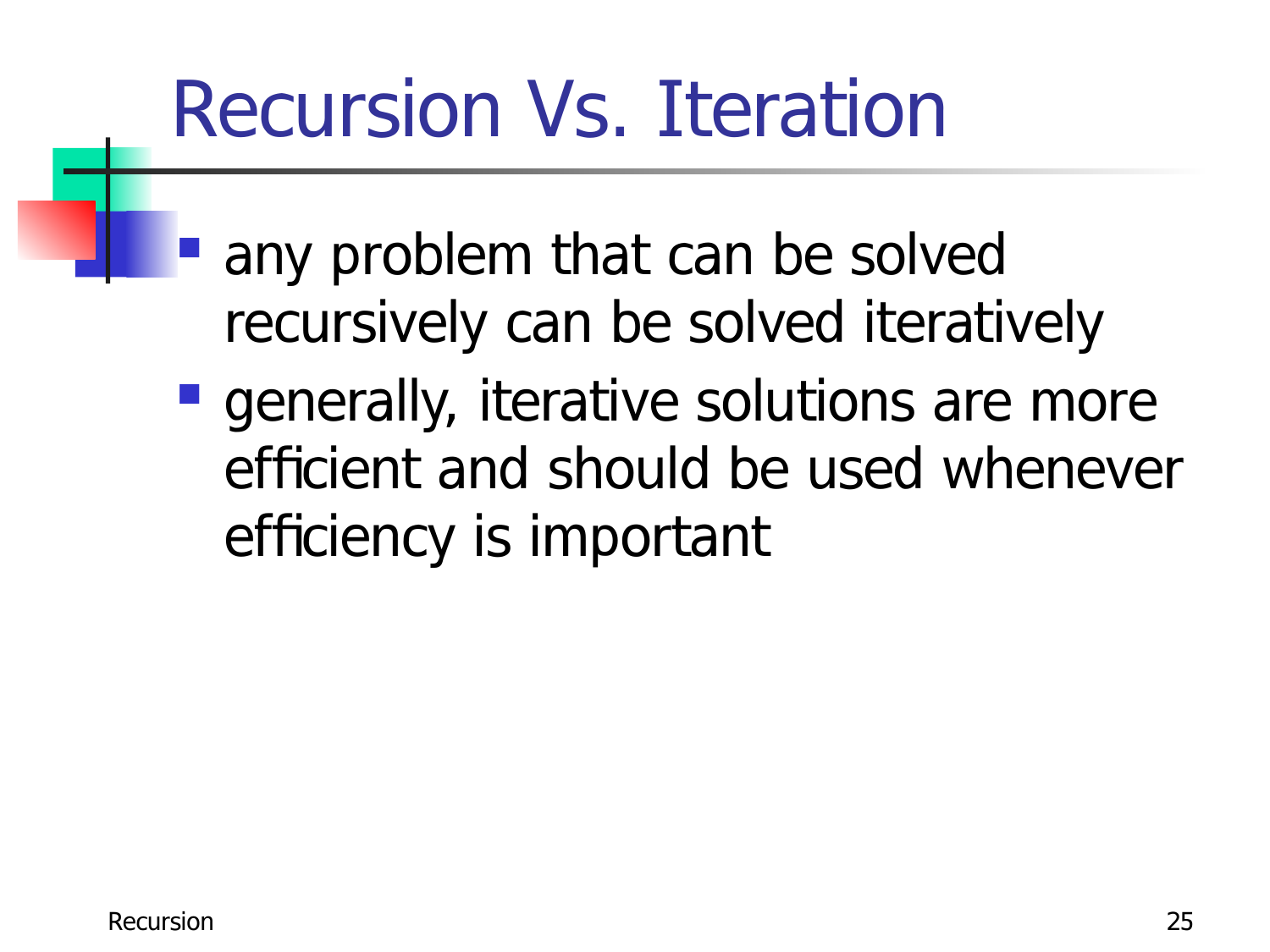

# Recursion Vs. Iteration
any problem that can be solved recursively can be solved iteratively
generally, iterative solutions are more efficient and should be used whenever efficiency is important
Recursion
25